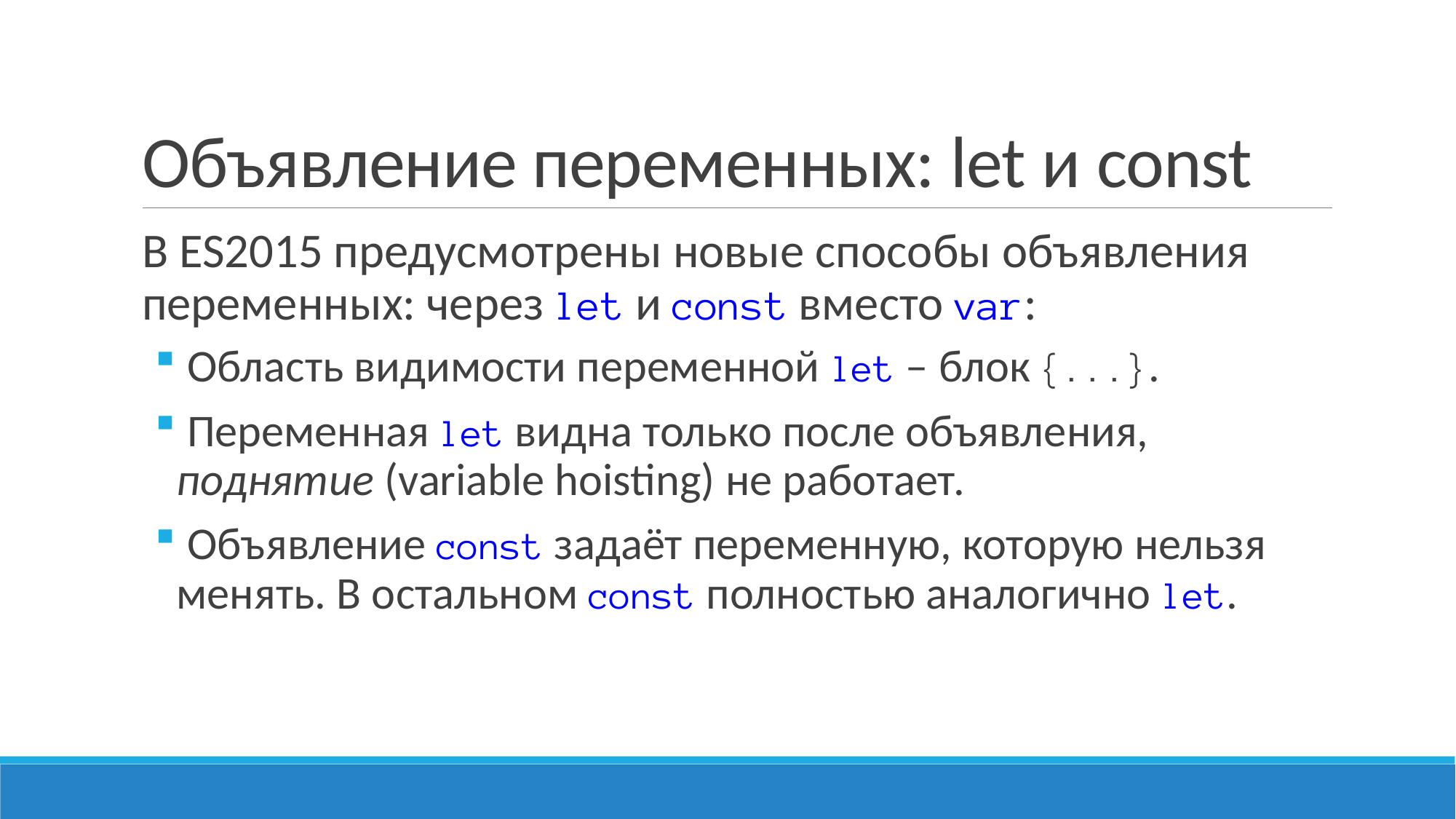

# Объявление переменных: let и const
В ES2015 предусмотрены новые способы объявления переменных: через let и const вместо var:
 Область видимости переменной let – блок {...}.
 Переменная let видна только после объявления, поднятие (variable hoisting) не работает.
 Объявление const задаёт переменную, которую нельзя менять. В остальном const полностью аналогично let.